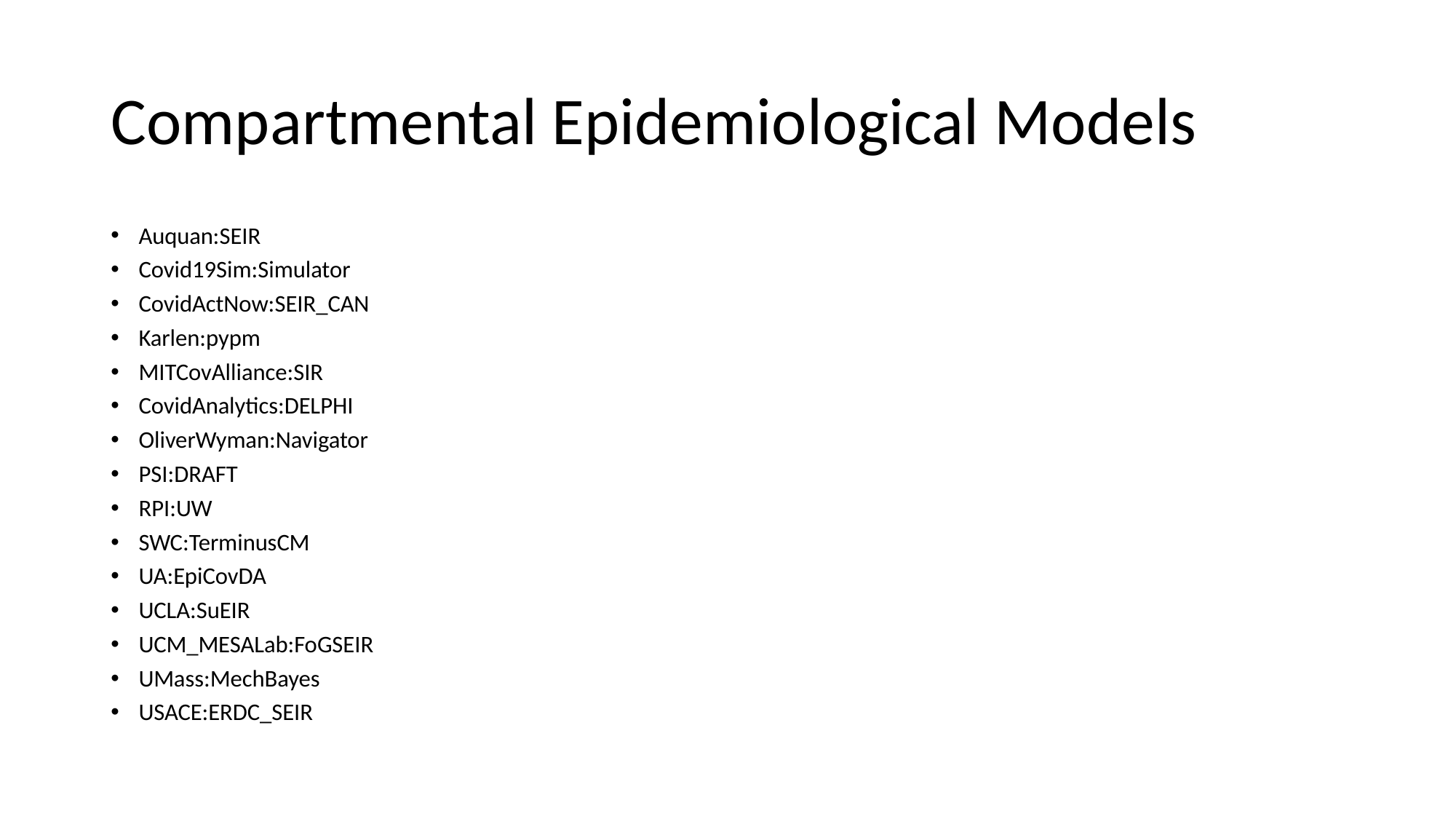

# Compartmental Epidemiological Models
Auquan:SEIR
Covid19Sim:Simulator
CovidActNow:SEIR_CAN
Karlen:pypm
MITCovAlliance:SIR
CovidAnalytics:DELPHI
OliverWyman:Navigator
PSI:DRAFT
RPI:UW
SWC:TerminusCM
UA:EpiCovDA
UCLA:SuEIR
UCM_MESALab:FoGSEIR
UMass:MechBayes
USACE:ERDC_SEIR